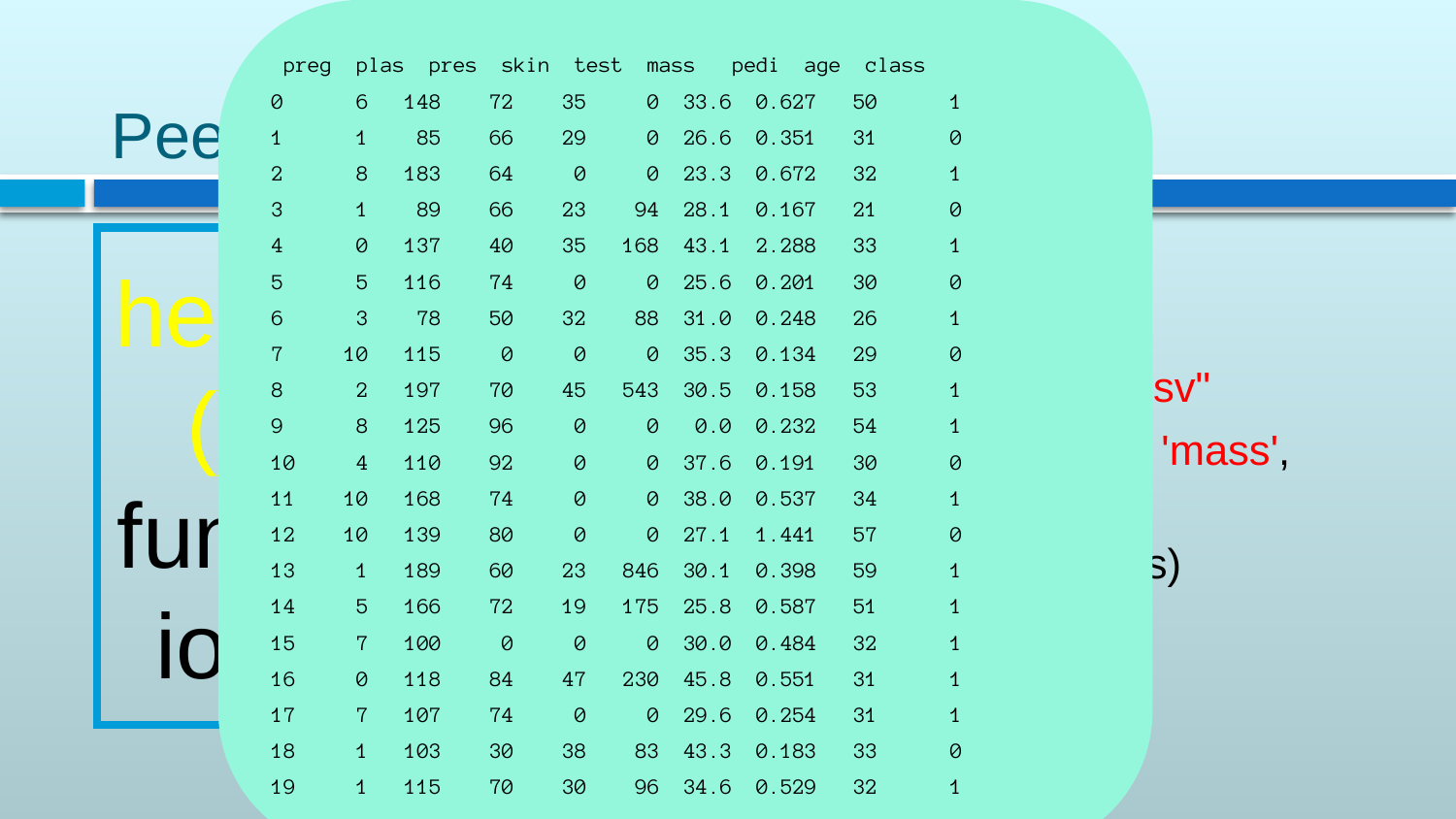

preg  plas  pres  skin  test  mass   pedi  age  class
0      6   148    72    35     0  33.6  0.627   50      1
1      1    85    66    29     0  26.6  0.351   31      0
2      8   183    64     0     0  23.3  0.672   32      1
3      1    89    66    23    94  28.1  0.167   21      0
4      0   137    40    35   168  43.1  2.288   33      1
5      5   116    74     0     0  25.6  0.201   30      0
6      3    78    50    32    88  31.0  0.248   26      1
7     10   115     0     0     0  35.3  0.134   29      0
8      2   197    70    45   543  30.5  0.158   53      1
9      8   125    96     0     0   0.0  0.232   54      1
10     4   110    92     0     0  37.6  0.191   30      0
11    10   168    74     0     0  38.0  0.537   34      1
12    10   139    80     0     0  27.1  1.441   57      0
13     1   189    60    23   846  30.1  0.398   59      1
14     5   166    72    19   175  25.8  0.587   51      1
15     7   100     0     0     0  30.0  0.484   32      1
16     0   118    84    47   230  45.8  0.551   31      1
17     7   107    74     0     0  29.6  0.254   31      1
18     1   103    30    38    83  43.3  0.183   33      0
19     1   115    70    30    96  34.6  0.529   32      1
# Peek at Your Data
head() function
# View first 20 rows
from pandas import read_csv
filename = "pima-indians-diabetes.data.csv"
names = ['preg', 'plas', 'pres', 'skin', 'test', 'mass', 'pedi', 'age', 'class']
data = read_csv(filename, names=names)
peek = data.head(20)
print(peek)